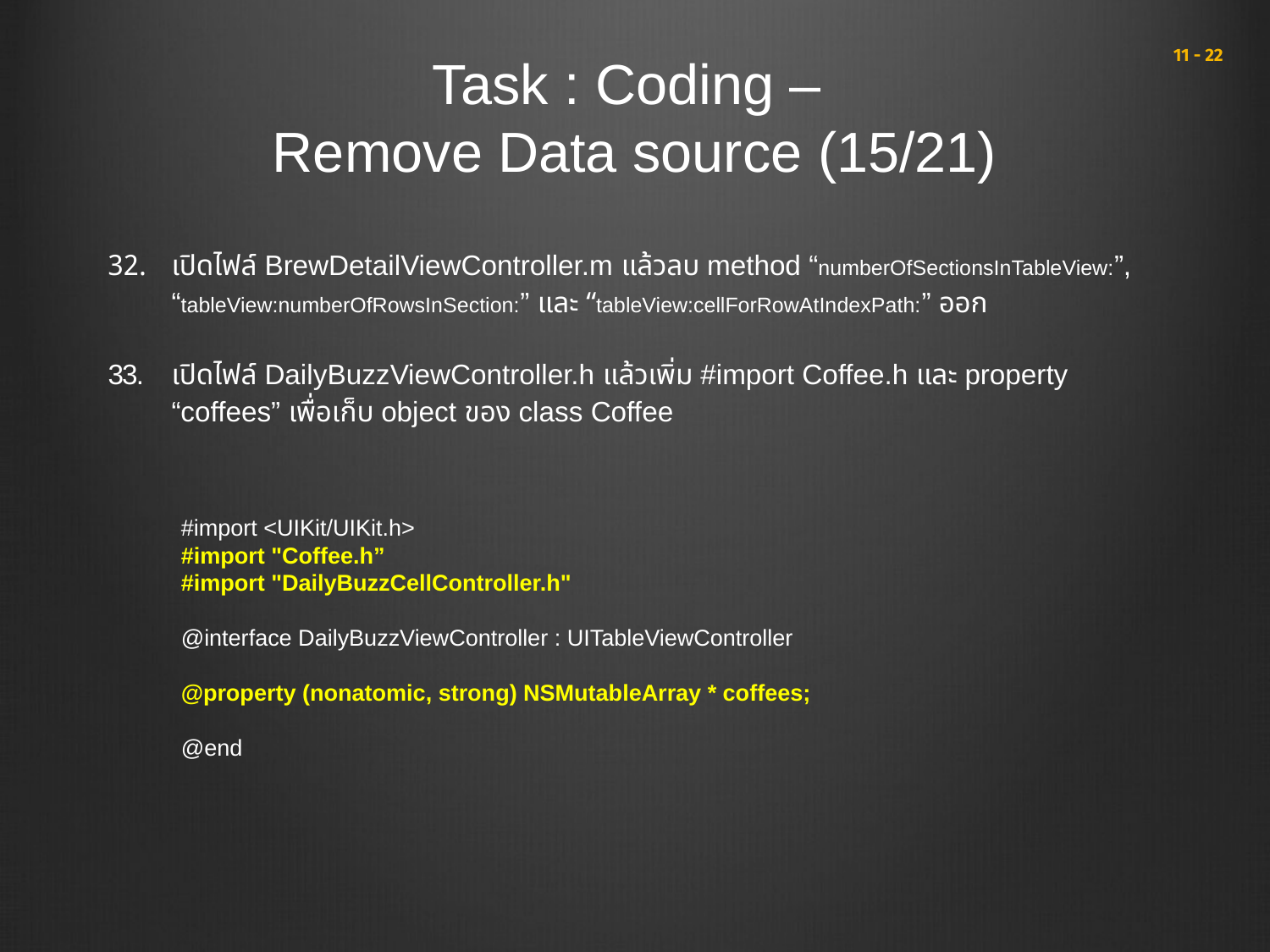

# Task : Coding – Remove Data source (15/21)
 11 - 22
เปิดไฟล์ BrewDetailViewController.m แล้วลบ method “numberOfSectionsInTableView:”,  “tableView:numberOfRowsInSection:” และ “tableView:cellForRowAtIndexPath:” ออก
เปิดไฟล์ DailyBuzzViewController.h แล้วเพิ่ม #import Coffee.h และ property “coffees” เพื่อเก็บ object ของ class Coffee
#import <UIKit/UIKit.h>
#import "Coffee.h”
#import "DailyBuzzCellController.h"

@interface DailyBuzzViewController : UITableViewController

@property (nonatomic, strong) NSMutableArray * coffees;

@end